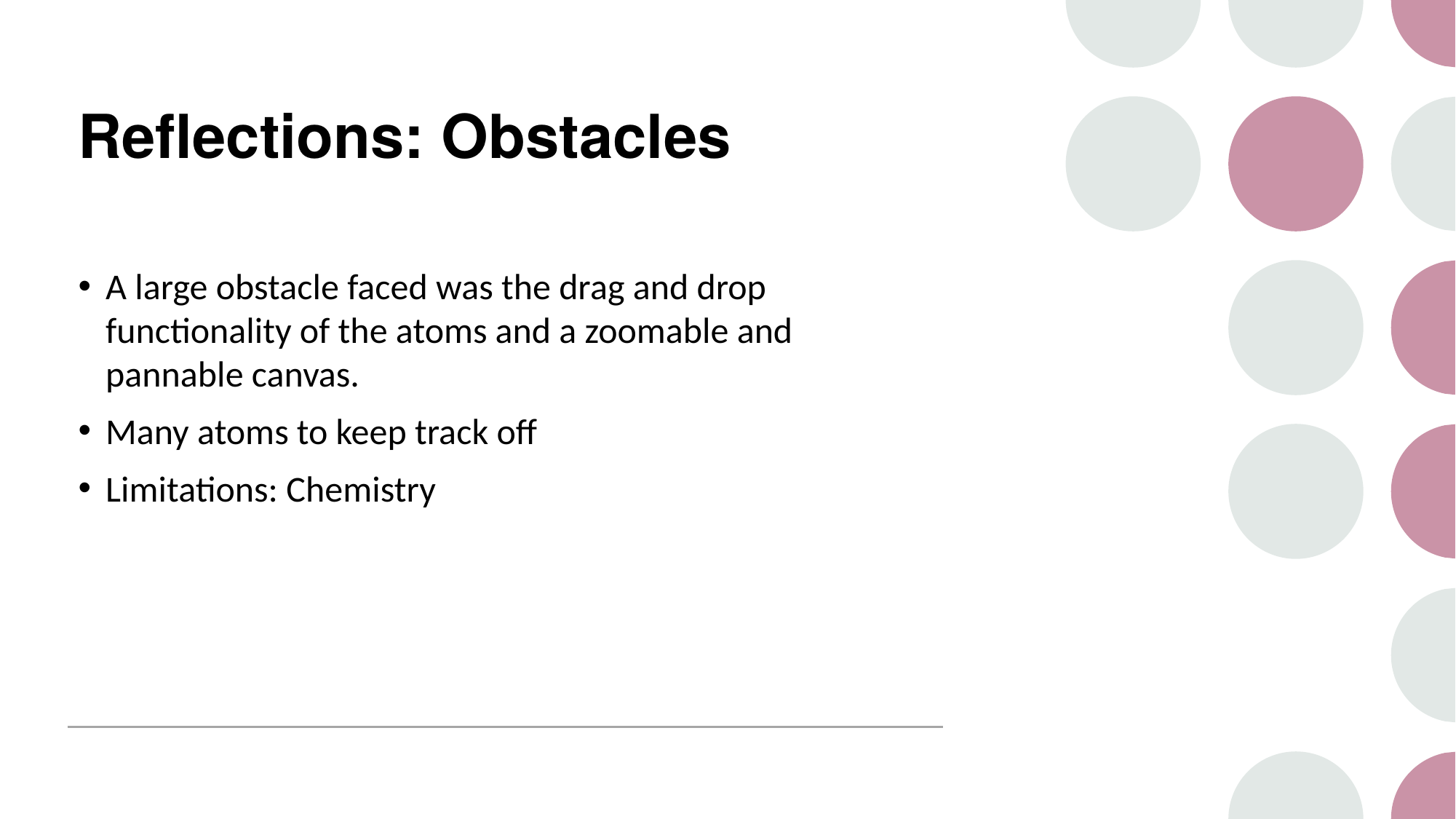

# Reflections: Obstacles
A large obstacle faced was the drag and drop functionality of the atoms and a zoomable and pannable canvas.
Many atoms to keep track off
Limitations: Chemistry